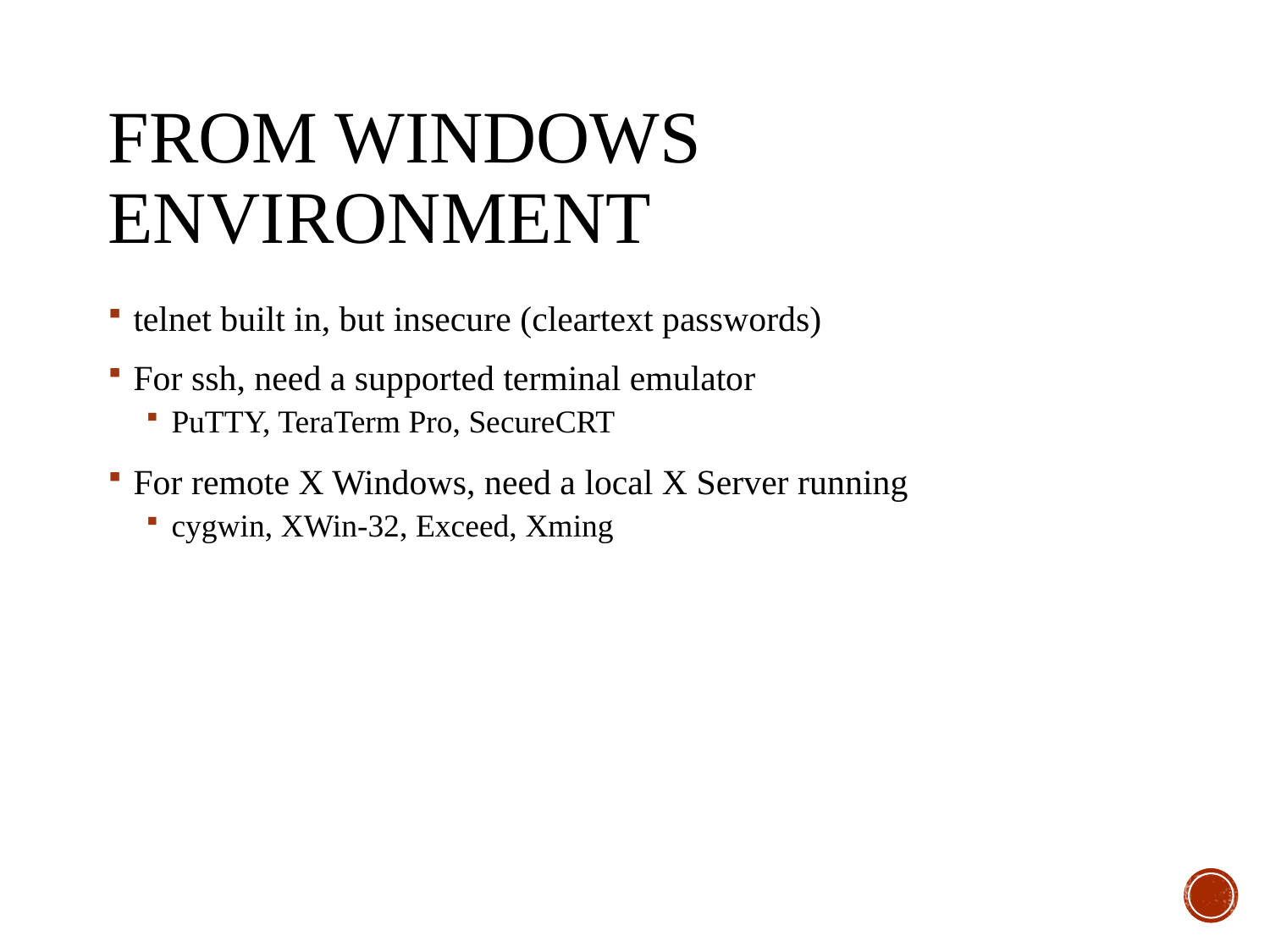

# From Windows environment
telnet built in, but insecure (cleartext passwords)
For ssh, need a supported terminal emulator
PuTTY, TeraTerm Pro, SecureCRT
For remote X Windows, need a local X Server running
cygwin, XWin-32, Exceed, Xming